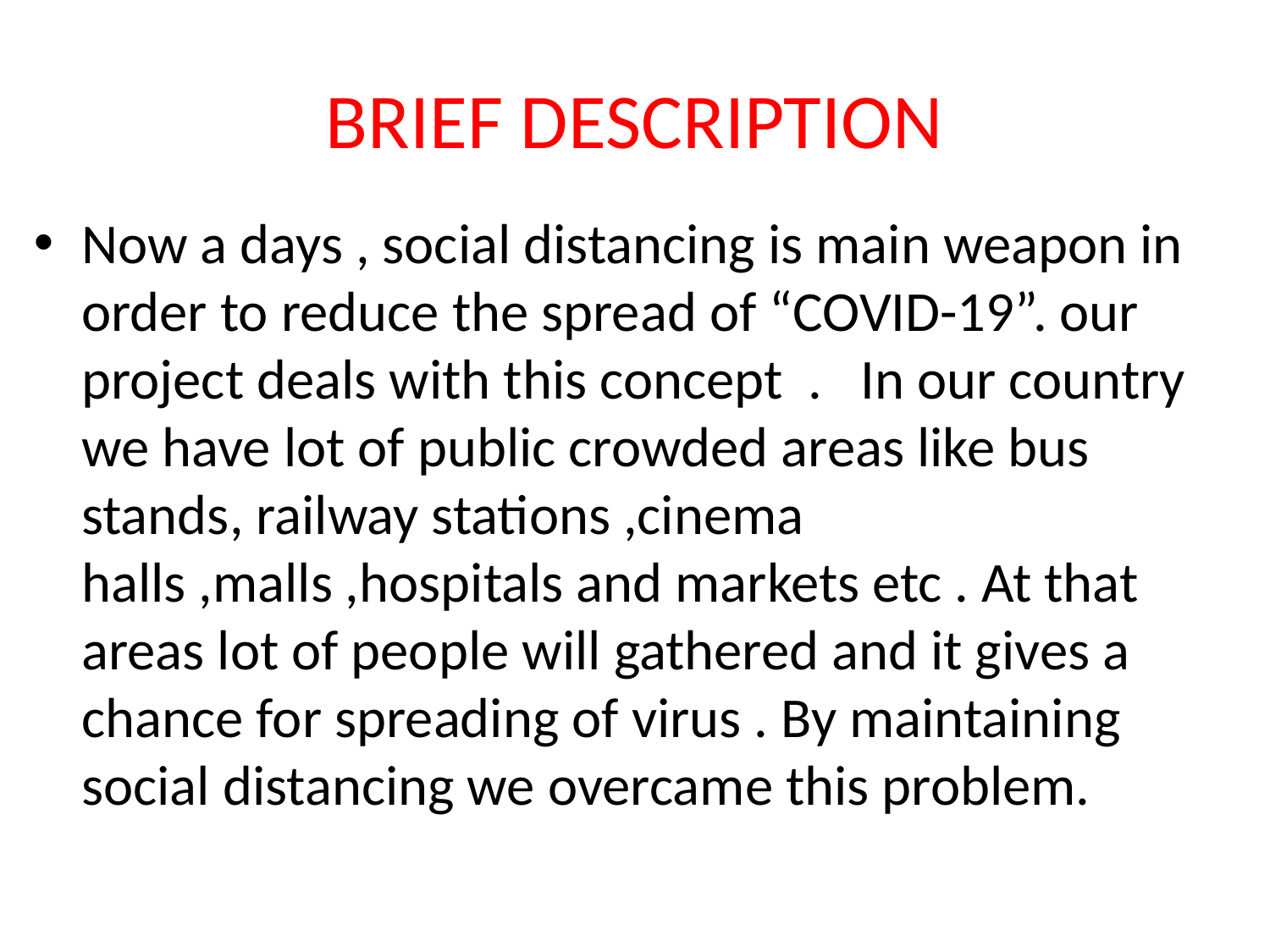

# BRIEF DESCRIPTION
Now a days , social distancing is main weapon in order to reduce the spread of “COVID-19”. our project deals with this concept  .   In our country we have lot of public crowded areas like bus stands, railway stations ,cinema halls ,malls ,hospitals and markets etc . At that areas lot of people will gathered and it gives a chance for spreading of virus . By maintaining social distancing we overcame this problem.